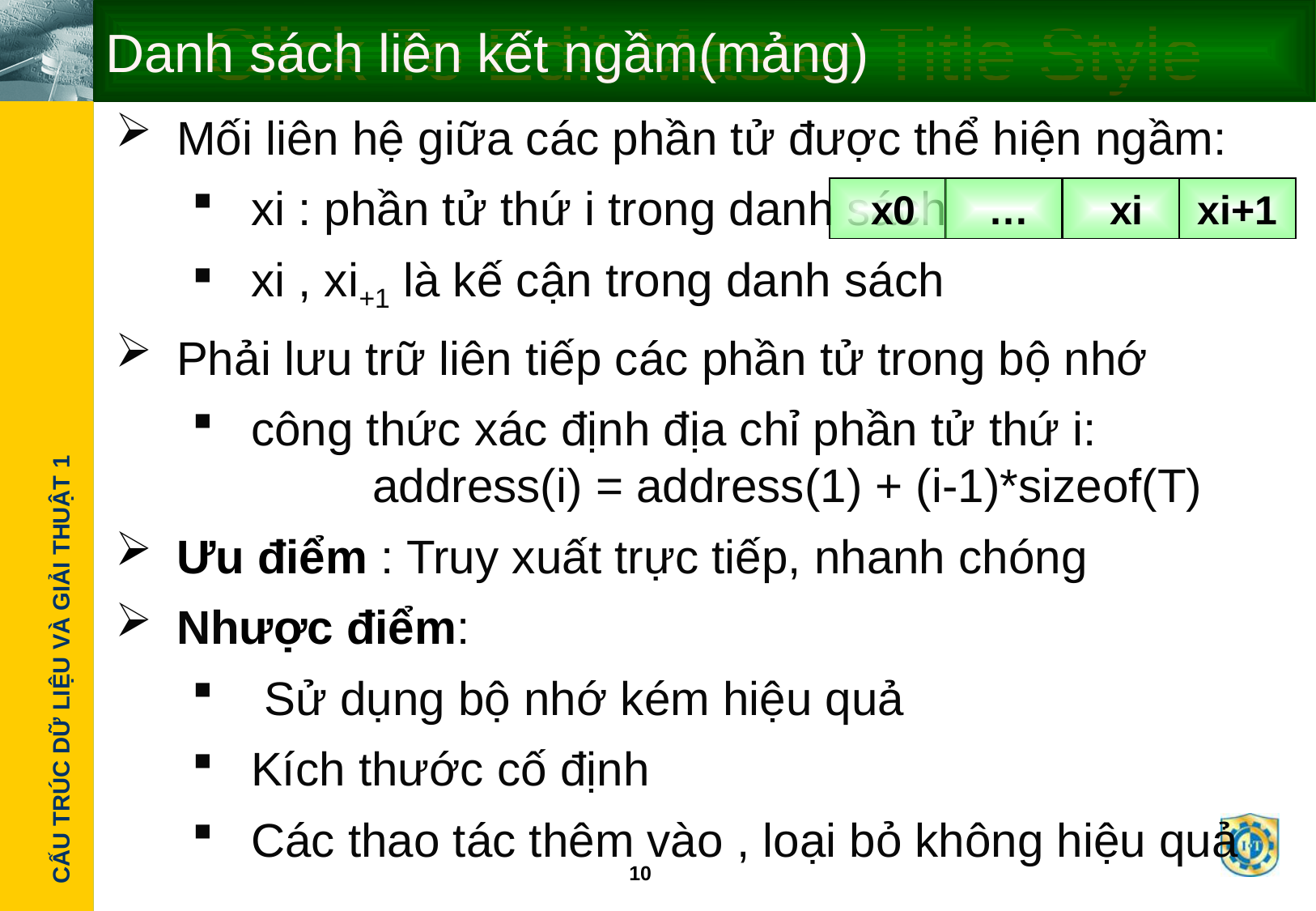

# Danh sách liên kết ngầm(mảng)
Mối liên hệ giữa các phần tử được thể hiện ngầm:
xi : phần tử thứ i trong danh sách
xi , xi+1 là kế cận trong danh sách
Phải lưu trữ liên tiếp các phần tử trong bộ nhớ
công thức xác định địa chỉ phần tử thứ i:
	address(i) = address(1) + (i-1)*sizeof(T)
Ưu điểm : Truy xuất trực tiếp, nhanh chóng
Nhược điểm:
 Sử dụng bộ nhớ kém hiệu quả
Kích thước cố định
Các thao tác thêm vào , loại bỏ không hiệu quả
 x0
 …
 xi
xi+1